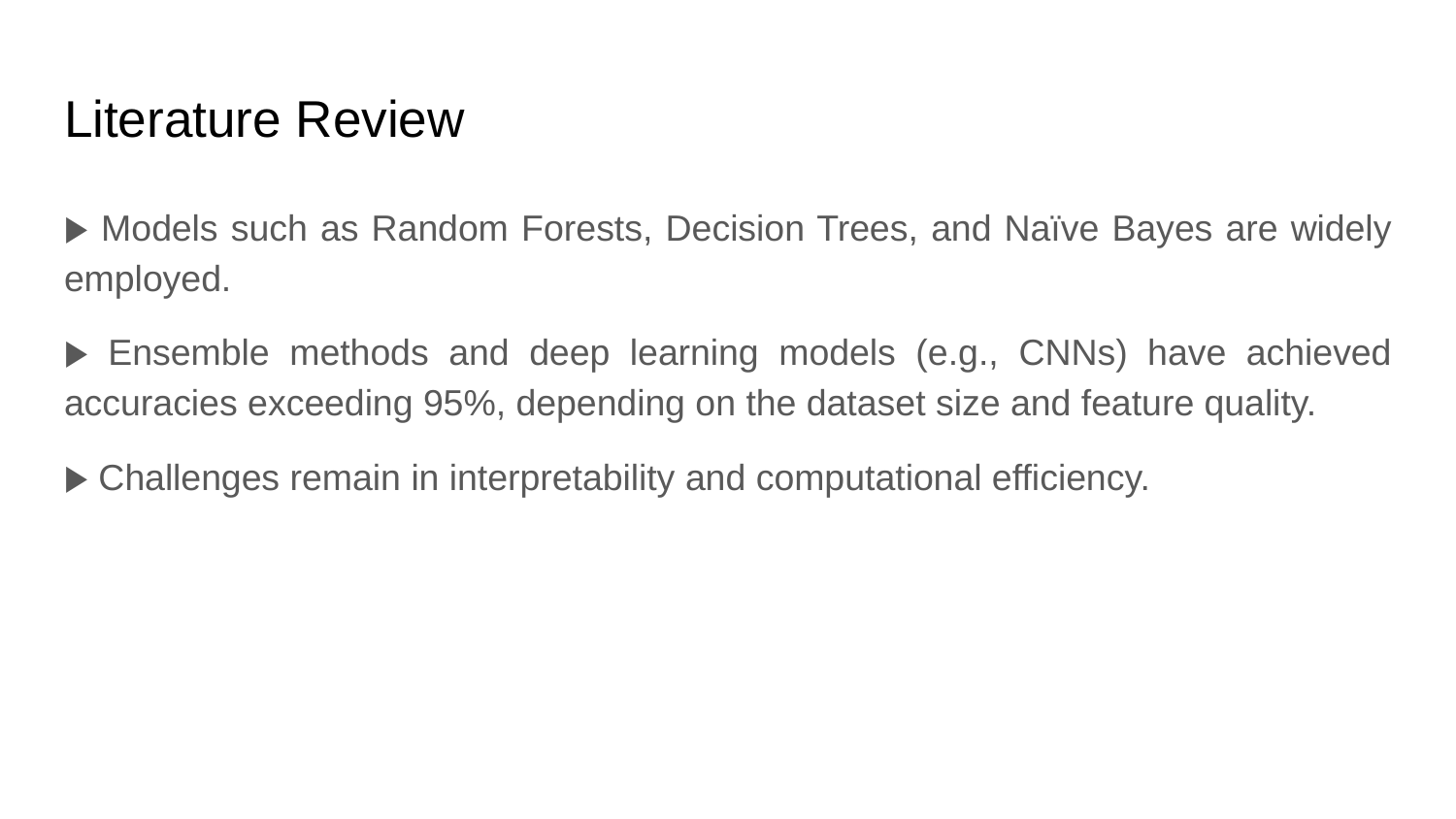

# Literature Review
▶ Models such as Random Forests, Decision Trees, and Naïve Bayes are widely employed.
▶ Ensemble methods and deep learning models (e.g., CNNs) have achieved accuracies exceeding 95%, depending on the dataset size and feature quality.
▶ Challenges remain in interpretability and computational efficiency.